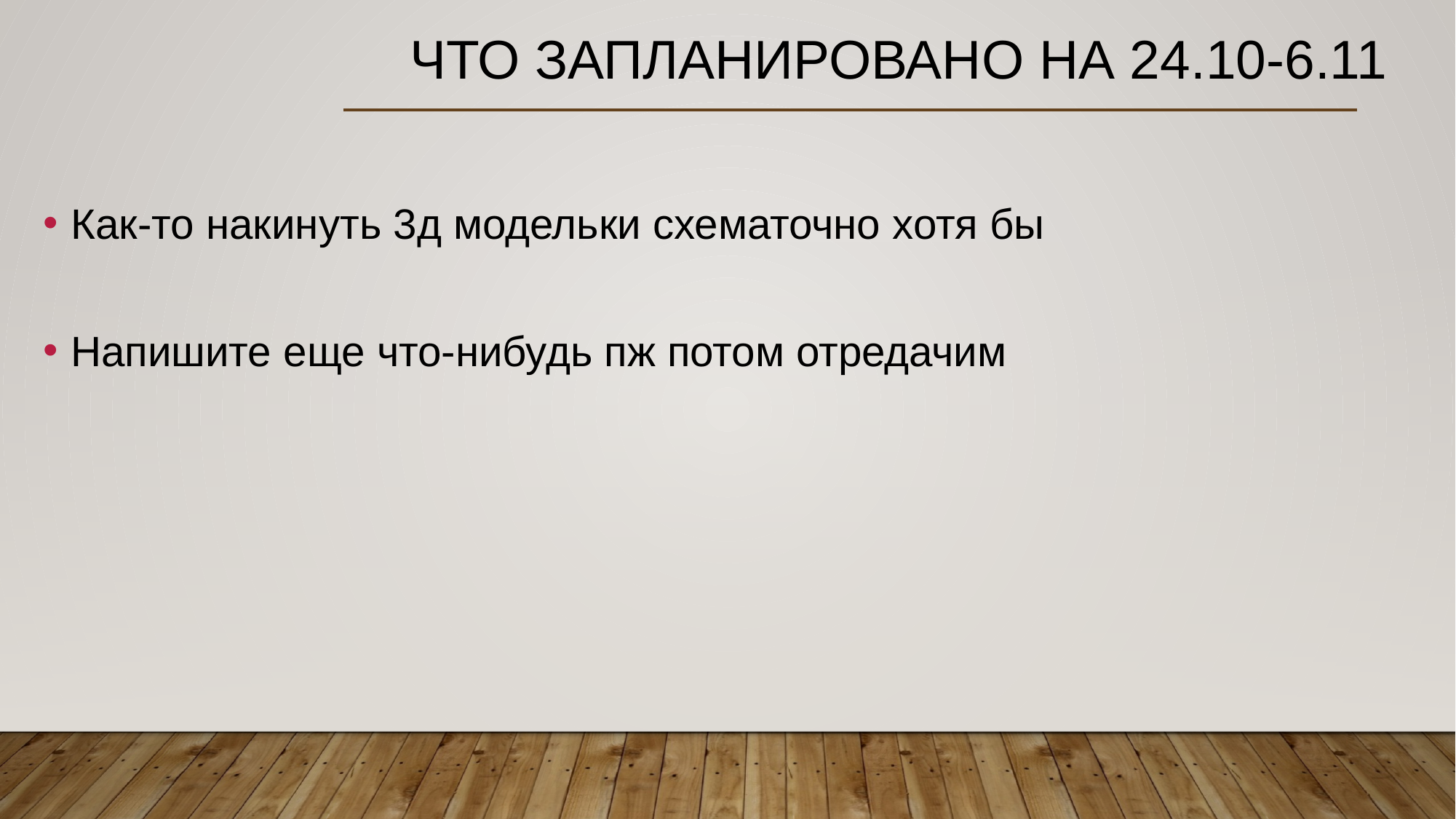

Что запланировано на 24.10-6.11
Как-то накинуть 3д модельки схематочно хотя бы
Напишите еще что-нибудь пж потом отредачим